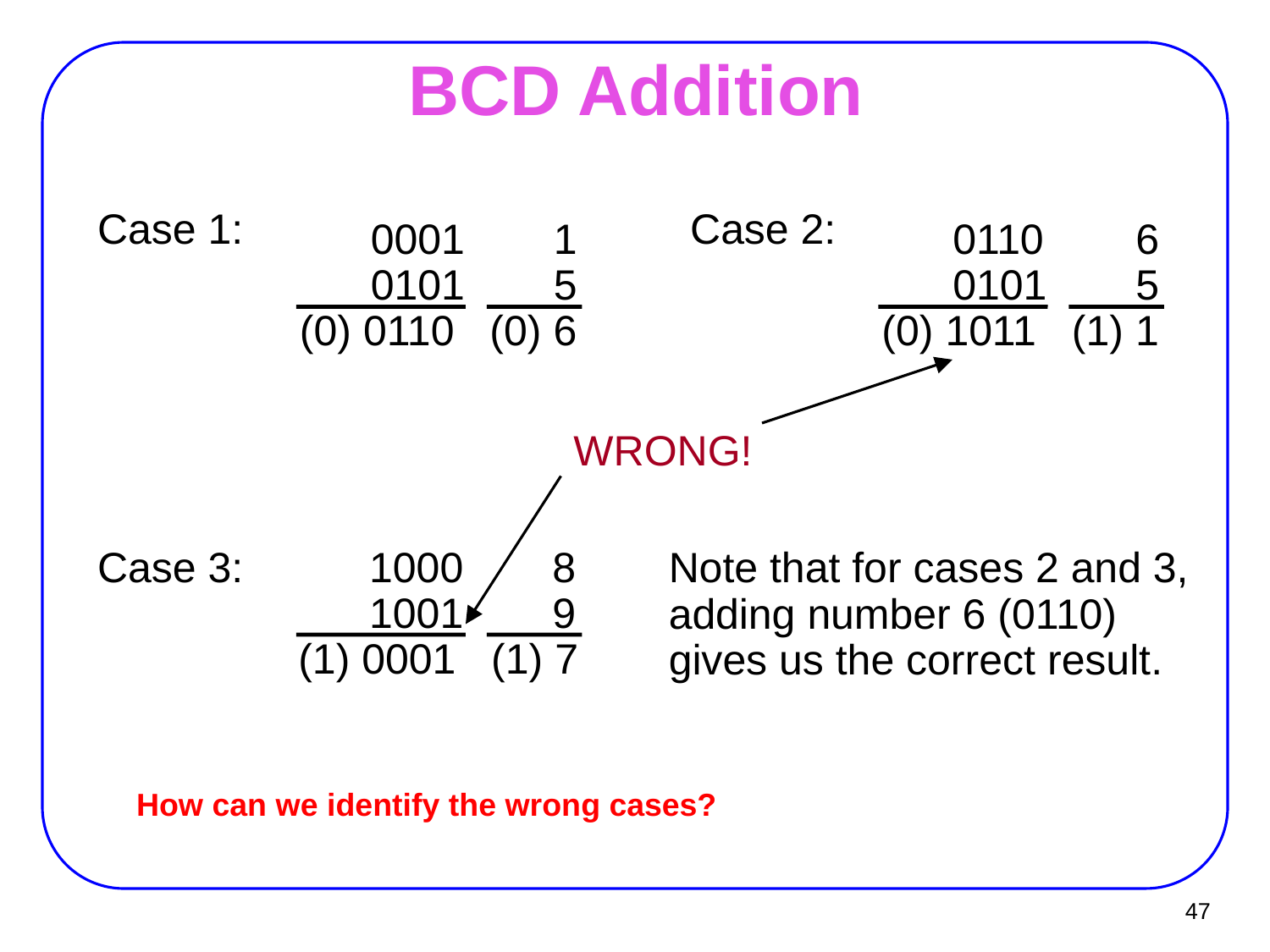

# BCD Addition
Case 1:
Case 2:
      0110	6
      0101	5
(0) 1011   (1) 1

      0001	1
      0101	5
(0) 0110   (0) 6

WRONG!

Case 3:
      1000	8
      1001	9
(1) 0001   (1) 7

Note that for cases 2 and 3, adding number 6 (0110) gives us the correct result.
How can we identify the wrong cases?
47